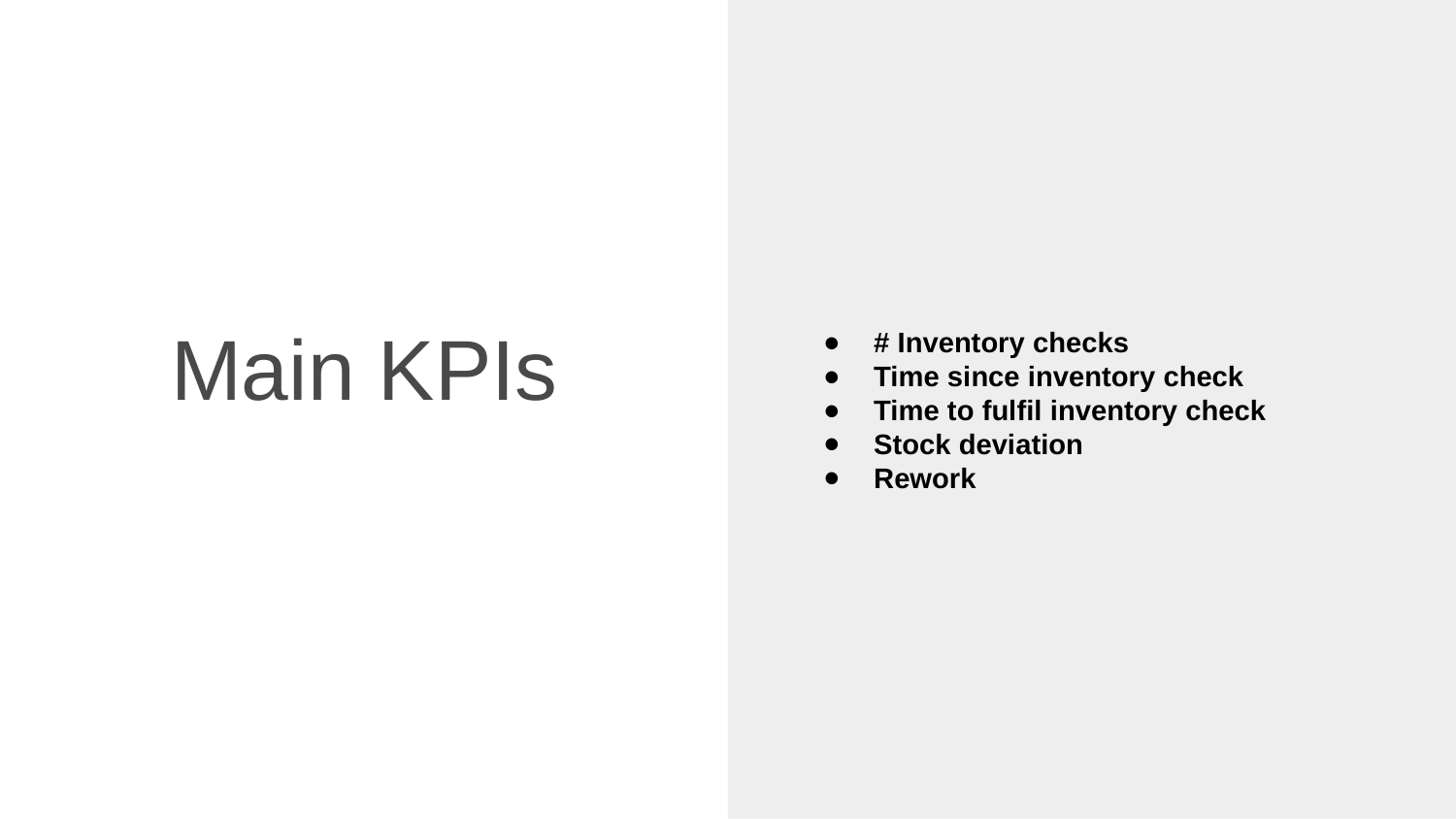

# Inventory checks
Time since inventory check
Time to fulfil inventory check
Stock deviation
Rework
# Main KPIs